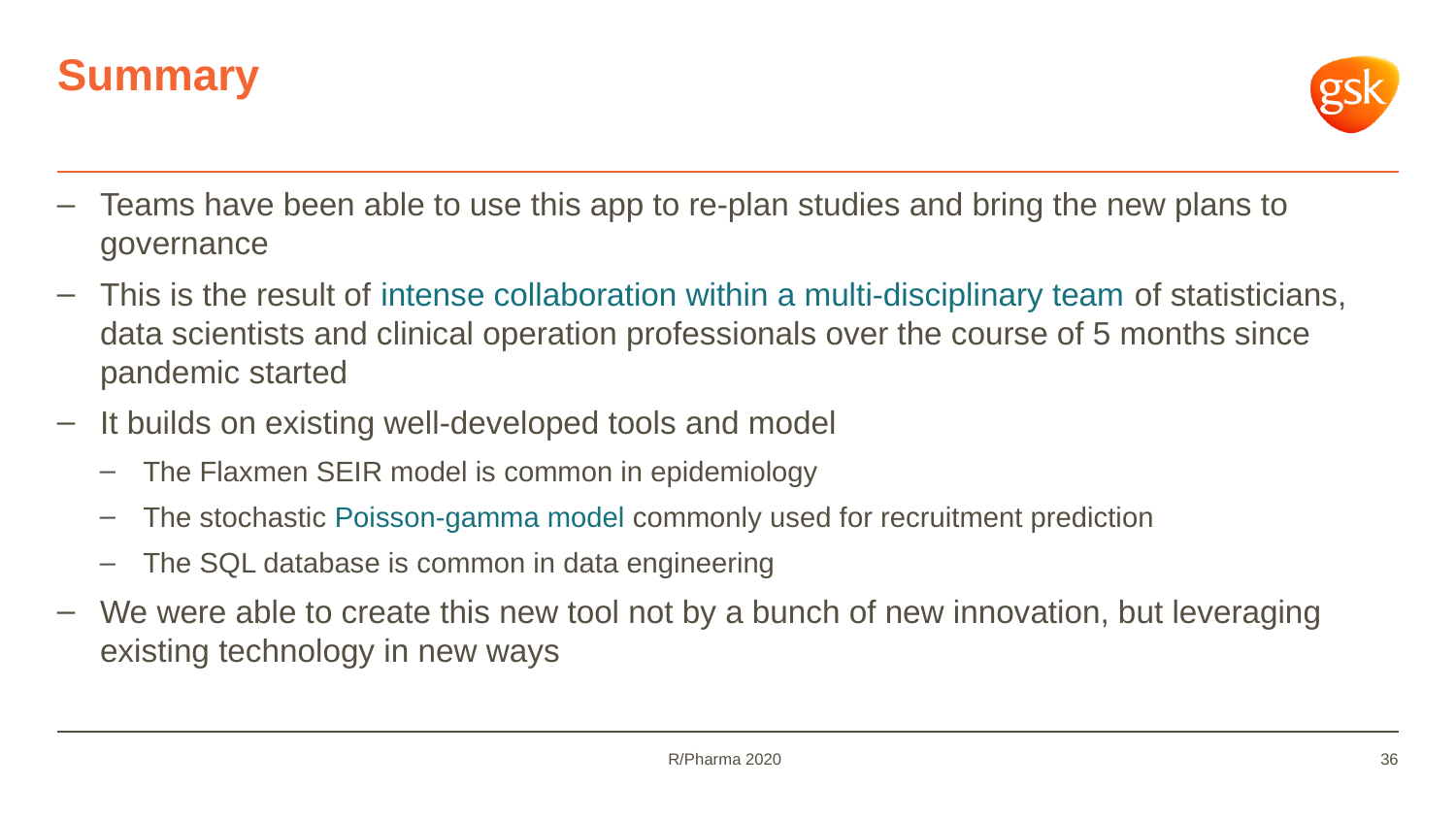

# Summary

Teams have been able to use this app to re-plan studies and bring the new plans to governance
This is the result of intense collaboration within a multi-disciplinary team of statisticians, data scientists and clinical operation professionals over the course of 5 months since pandemic started
It builds on existing well-developed tools and model
The Flaxmen SEIR model is common in epidemiology
The stochastic Poisson-gamma model commonly used for recruitment prediction
The SQL database is common in data engineering
We were able to create this new tool not by a bunch of new innovation, but leveraging existing technology in new ways

R/Pharma 2020
36